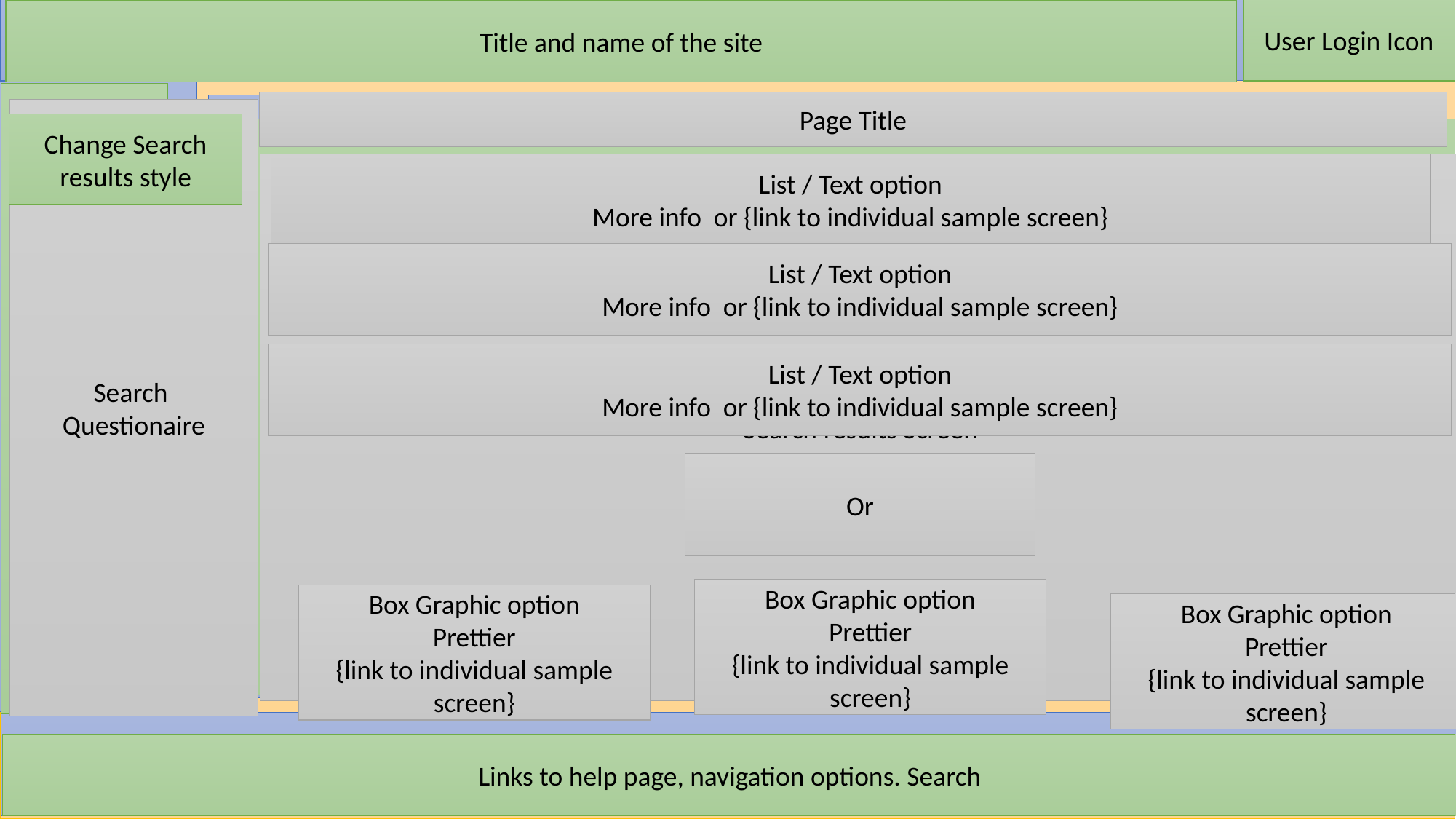

White Space
Simple Search Box
Header
User Login Icon
Title and name of the site
Left Side bar
Navigation Tools
Right Side bar
Page Title
Main Page
Search
Questionaire
Navigation Tools
Change Search results style
Search Screen

Search results Screen
List / Text option
More info  or {link to individual sample screen}
List / Text option
More info  or {link to individual sample screen}
List / Text option
More info  or {link to individual sample screen}
Or
Box Graphic option
Prettier
{link to individual sample screen}
Box Graphic option
Prettier
{link to individual sample screen}
Box Graphic option
Prettier
{link to individual sample screen}
Footer
Links to help page, navigation options. Search